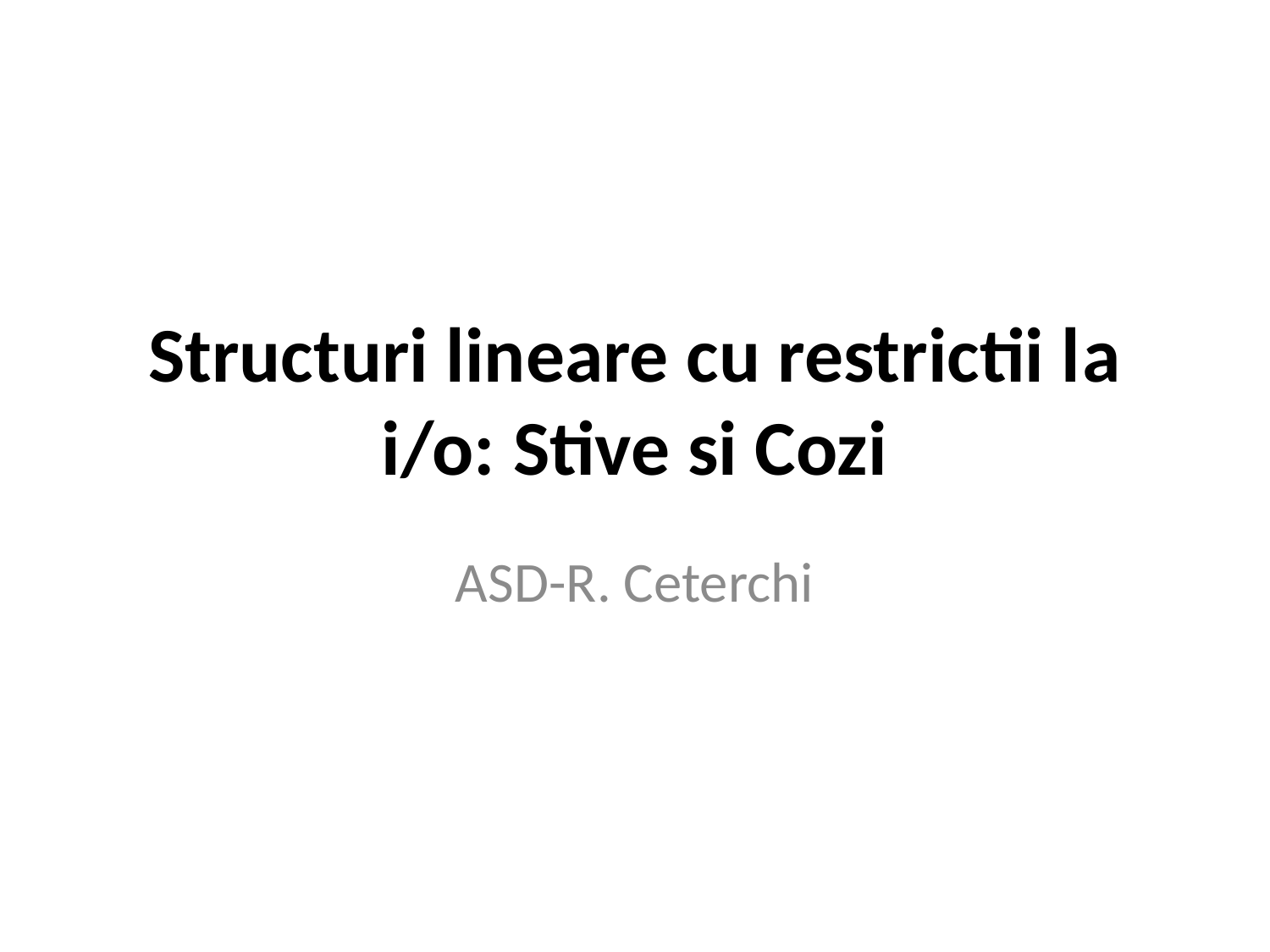

Structuri lineare cu restrictii la i/o: Stive si Cozi
ASD-R. Ceterchi